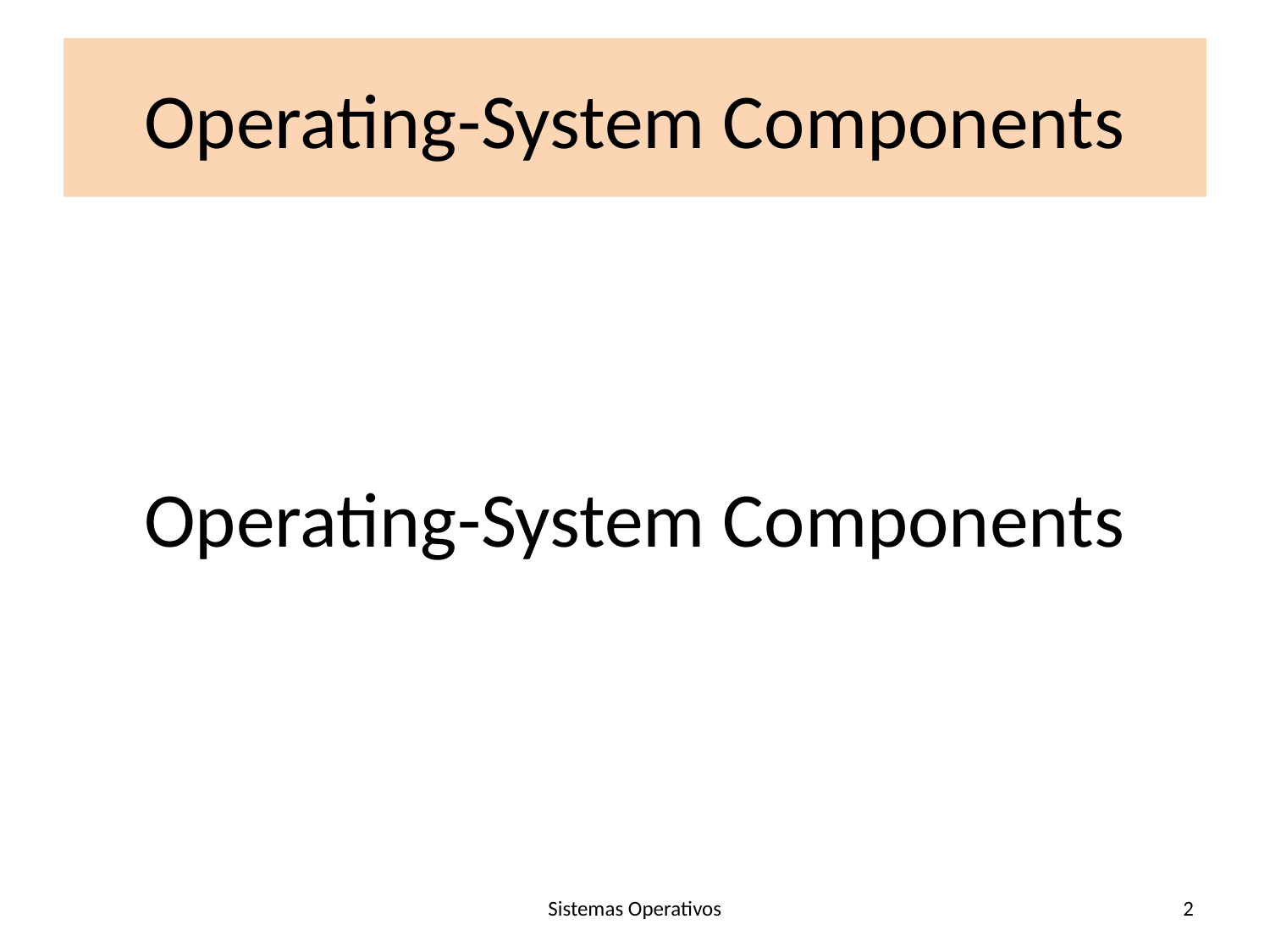

# Operating-System Components

Operating-System Components
Sistemas Operativos
2